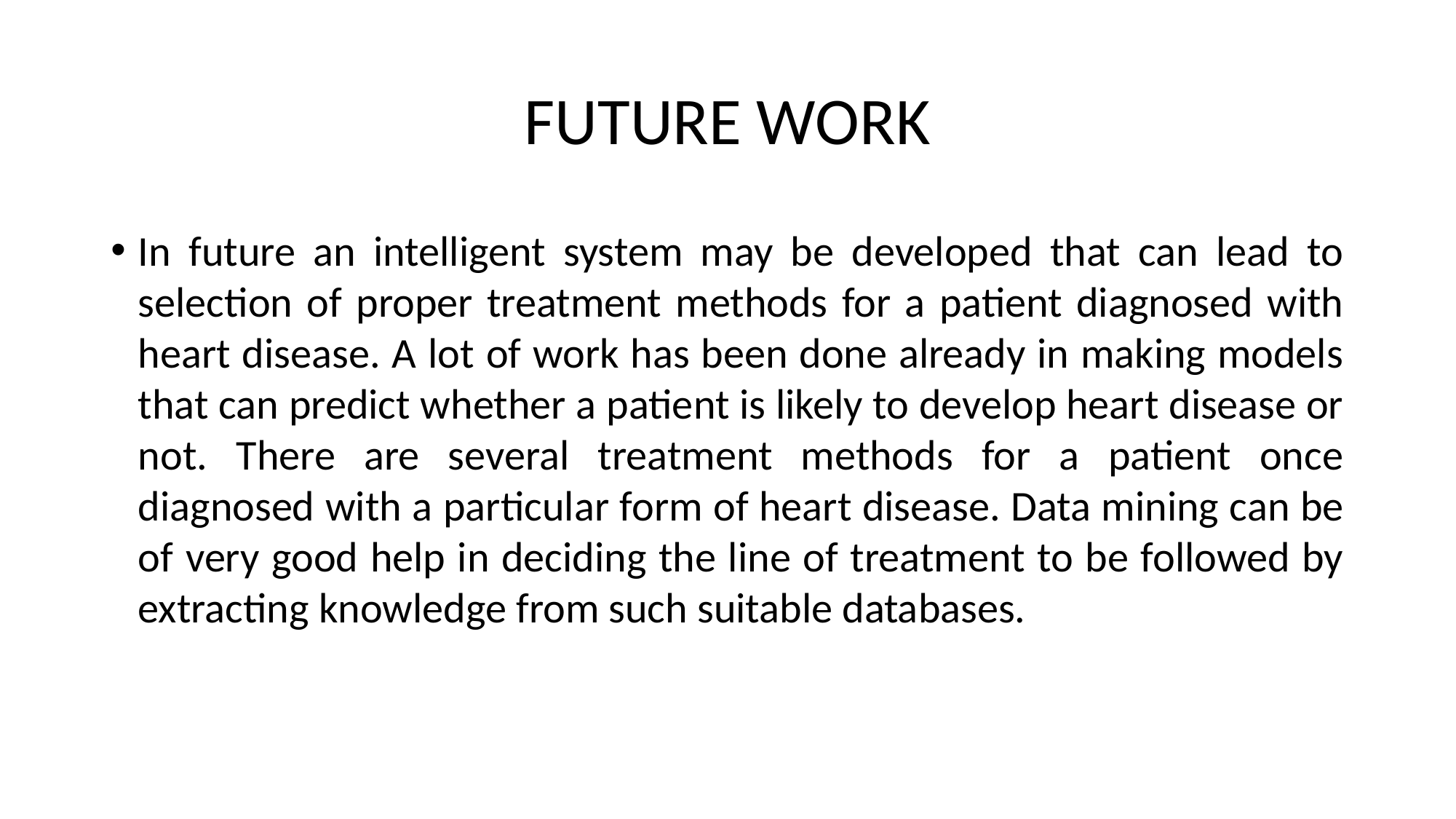

# FUTURE WORK
In future an intelligent system may be developed that can lead to selection of proper treatment methods for a patient diagnosed with heart disease. A lot of work has been done already in making models that can predict whether a patient is likely to develop heart disease or not. There are several treatment methods for a patient once diagnosed with a particular form of heart disease. Data mining can be of very good help in deciding the line of treatment to be followed by extracting knowledge from such suitable databases.